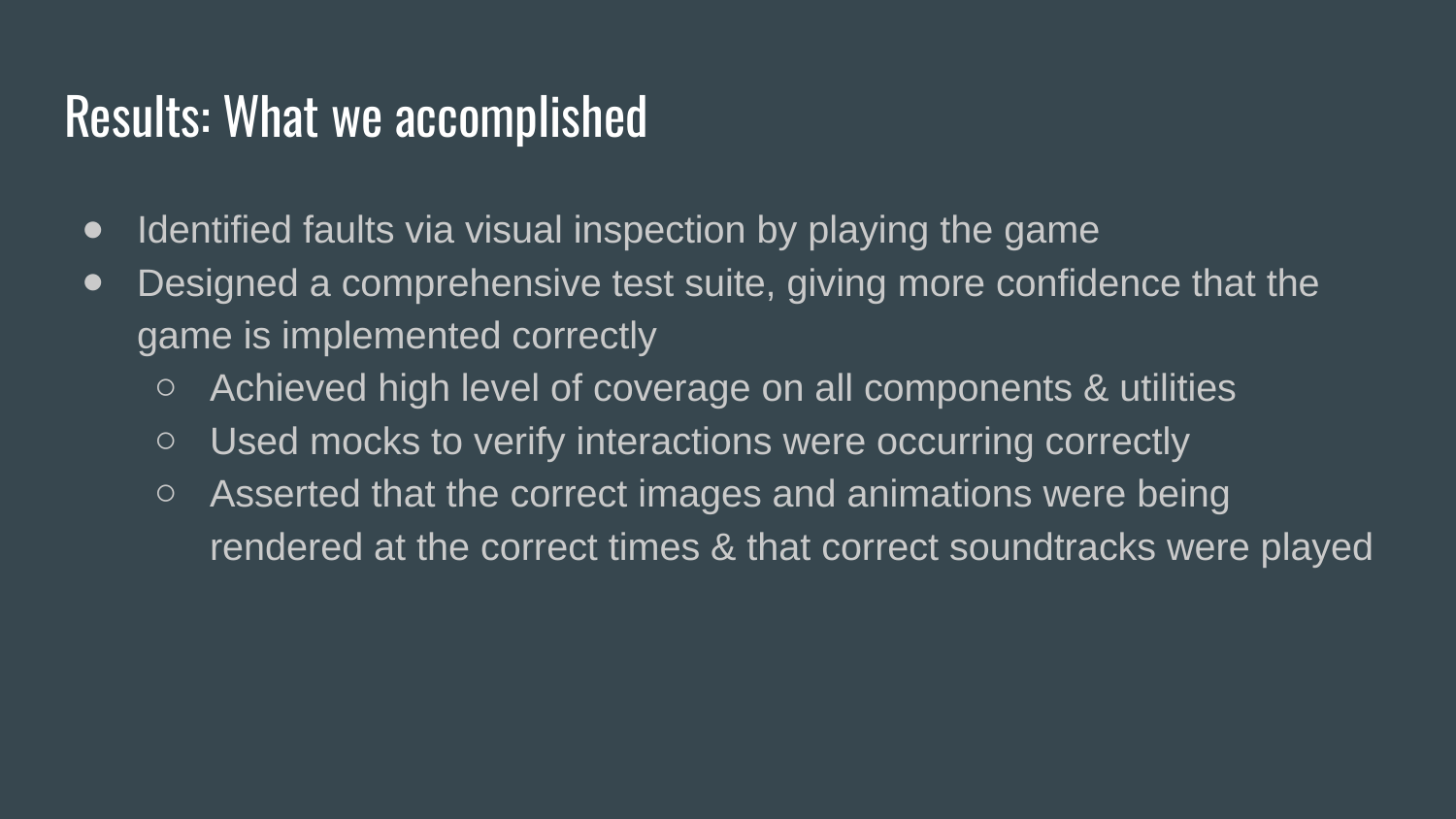

# Results: What we accomplished

Identified faults via visual inspection by playing the game
Designed a comprehensive test suite, giving more confidence that the game is implemented correctly
Achieved high level of coverage on all components & utilities
Used mocks to verify interactions were occurring correctly
Asserted that the correct images and animations were being rendered at the correct times & that correct soundtracks were played